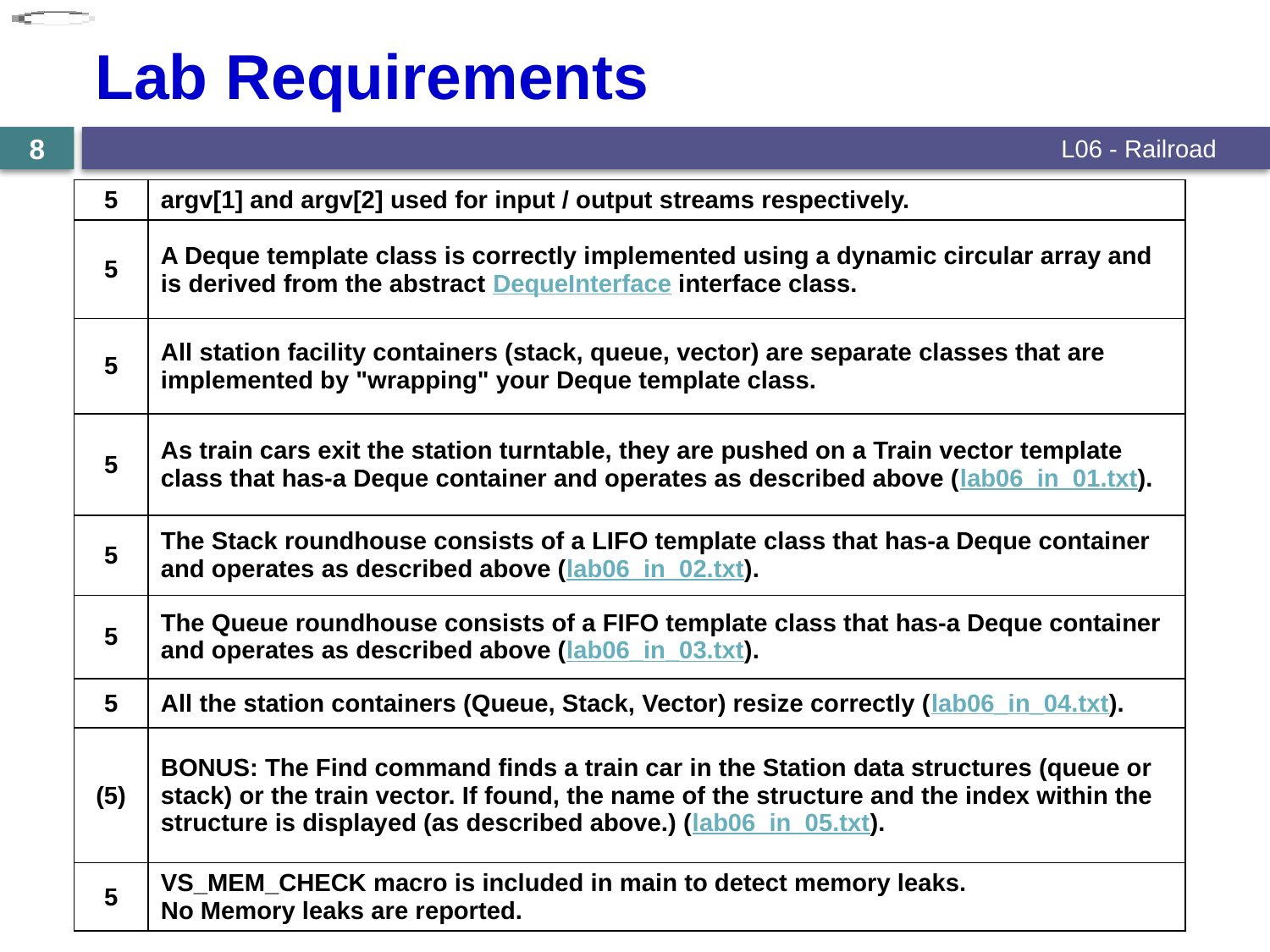

# Lab Requirements
8
L06 - Railroad
| 5 | argv[1] and argv[2] used for input / output streams respectively. |
| --- | --- |
| 5 | A Deque template class is correctly implemented using a dynamic circular array and is derived from the abstract DequeInterface interface class. |
| 5 | All station facility containers (stack, queue, vector) are separate classes that are implemented by "wrapping" your Deque template class. |
| 5 | As train cars exit the station turntable, they are pushed on a Train vector template class that has-a Deque container and operates as described above (lab06\_in\_01.txt). |
| 5 | The Stack roundhouse consists of a LIFO template class that has-a Deque container and operates as described above (lab06\_in\_02.txt). |
| 5 | The Queue roundhouse consists of a FIFO template class that has-a Deque container and operates as described above (lab06\_in\_03.txt). |
| 5 | All the station containers (Queue, Stack, Vector) resize correctly (lab06\_in\_04.txt). |
| (5) | BONUS: The Find command finds a train car in the Station data structures (queue or stack) or the train vector. If found, the name of the structure and the index within the structure is displayed (as described above.) (lab06\_in\_05.txt). |
| 5 | VS\_MEM\_CHECK macro is included in main to detect memory leaks. No Memory leaks are reported. |